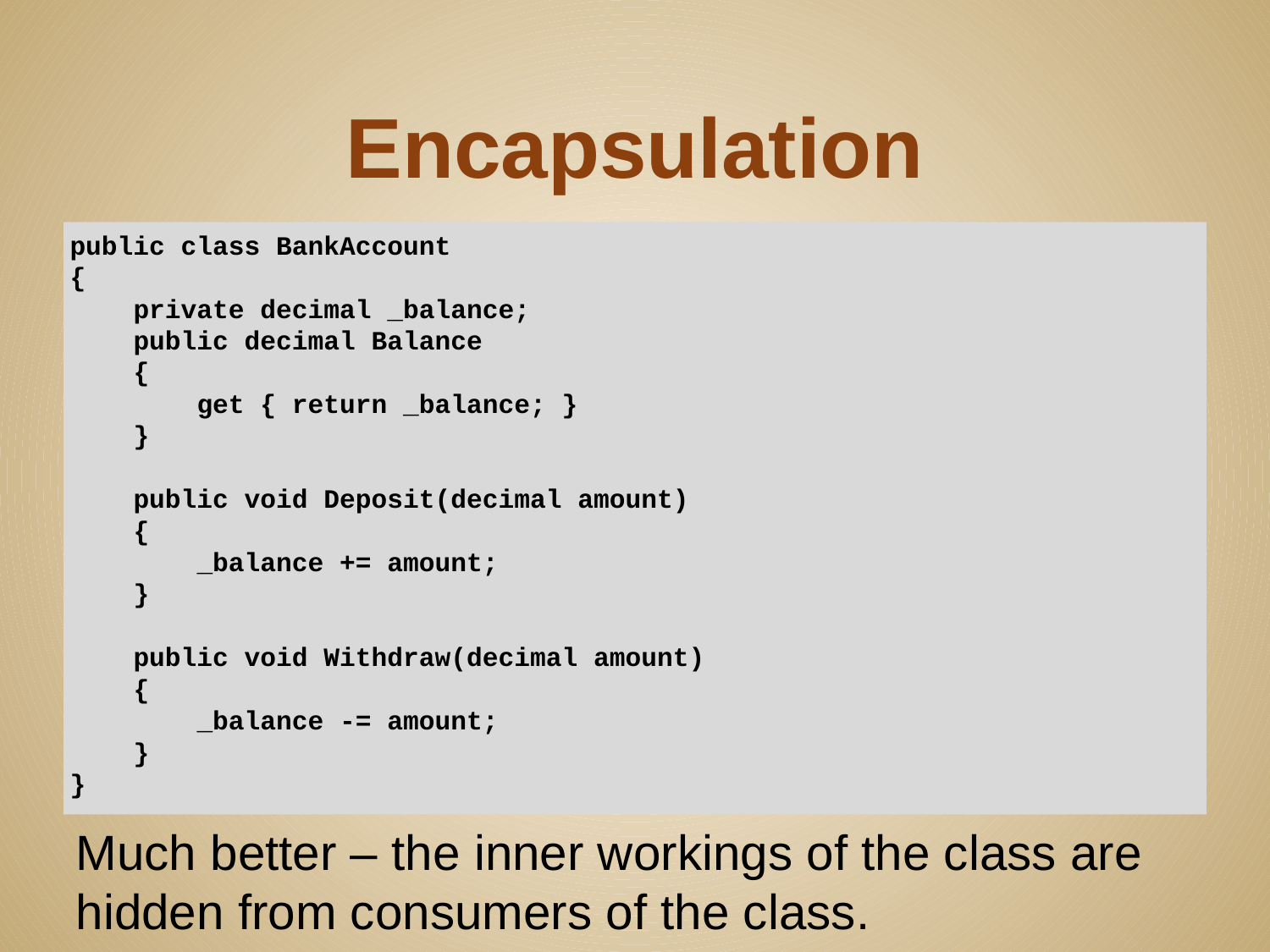

# Encapsulation
public class BankAccount
{
    private decimal _balance;
    public decimal Balance
    {
        get { return _balance; }
    }

    public void Deposit(decimal amount)
    {
        _balance += amount;
    }

    public void Withdraw(decimal amount)
    {
        _balance -= amount;
    }
}
Much better – the inner workings of the class are hidden from consumers of the class.